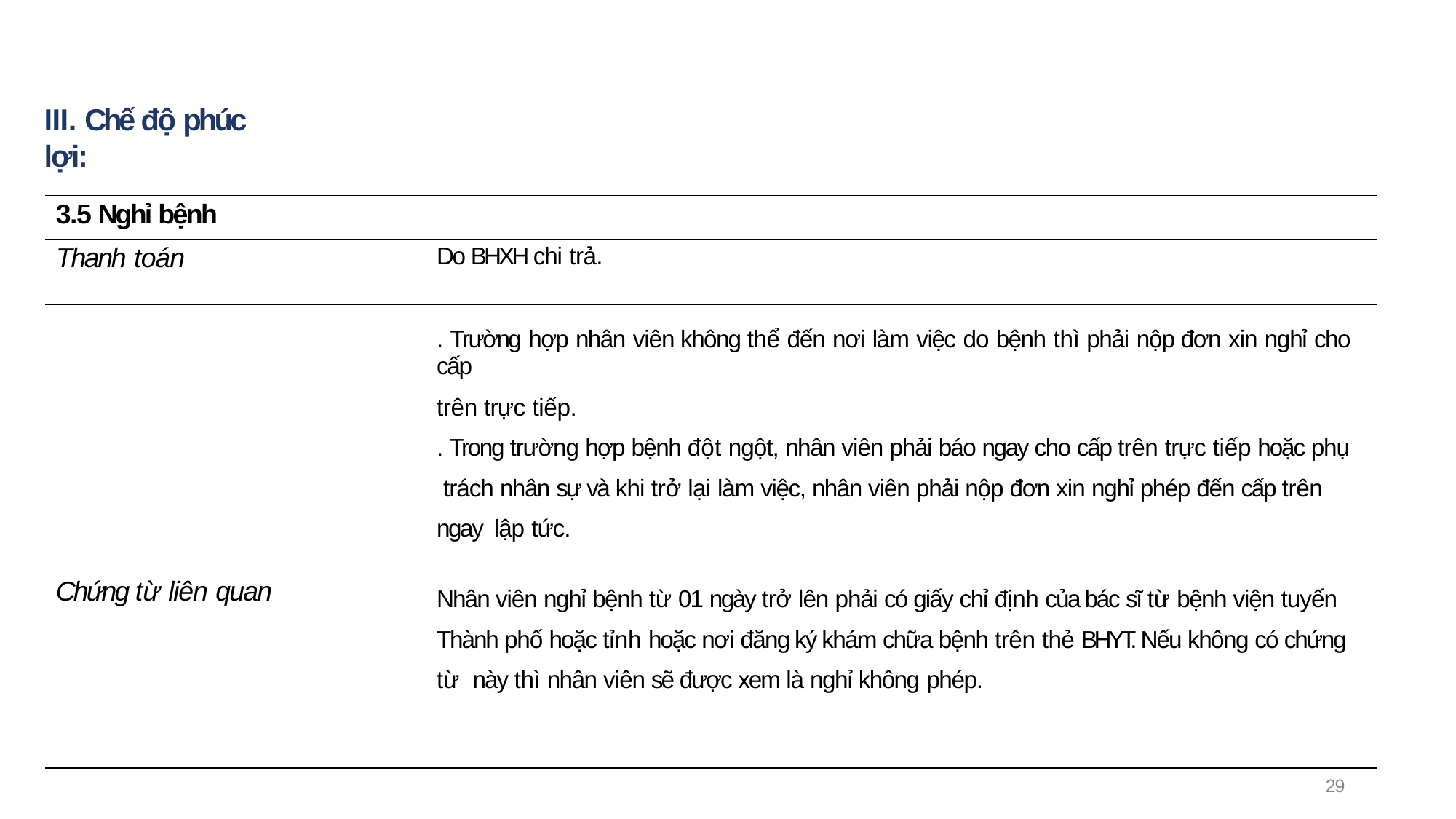

# III. Chế độ phúc lợi:
| 3.5 Nghỉ bệnh |  |
| --- | --- |
| Thanh toán | Do BHXH chi trả. |
|  | . Trường hợp nhân viên không thể đến nơi làm việc do bệnh thì phải nộp đơn xin nghỉ cho cấp trên trực tiếp. . Trong trường hợp bệnh đột ngột, nhân viên phải báo ngay cho cấp trên trực tiếp hoặc phụ trách nhân sự và khi trở lại làm việc, nhân viên phải nộp đơn xin nghỉ phép đến cấp trên ngay lập tức. |
| Chứng từ liên quan | Nhân viên nghỉ bệnh từ 01 ngày trở lên phải có giấy chỉ định của bác sĩ từ bệnh viện tuyến Thành phố hoặc tỉnh hoặc nơi đăng ký khám chữa bệnh trên thẻ BHYT. Nếu không có chứng từ này thì nhân viên sẽ được xem là nghỉ không phép. |

29